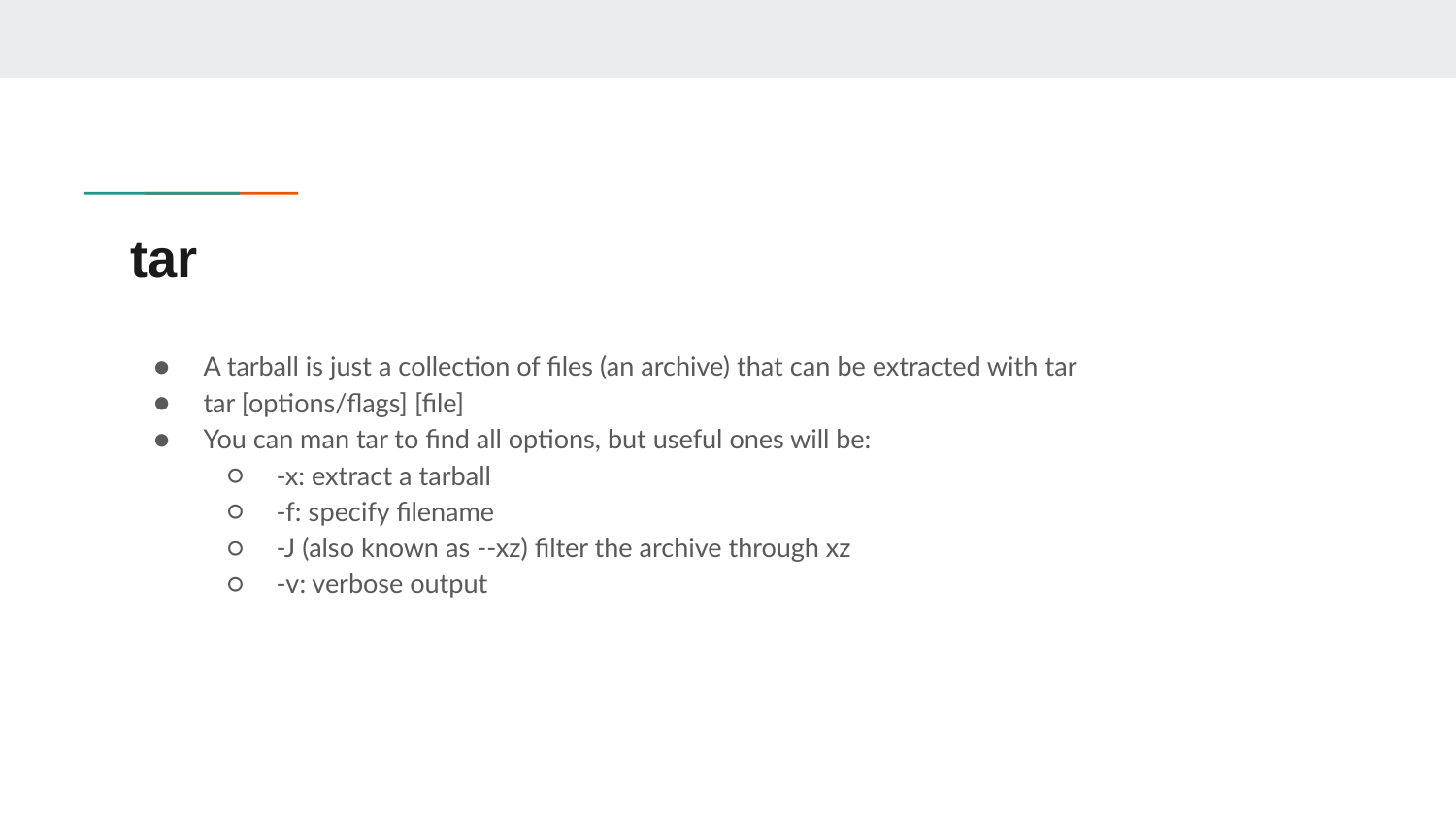

# tar
A tarball is just a collection of files (an archive) that can be extracted with tar
tar [options/flags] [file]
You can man tar to find all options, but useful ones will be:
-x: extract a tarball
-f: specify filename
-J (also known as --xz) filter the archive through xz
-v: verbose output